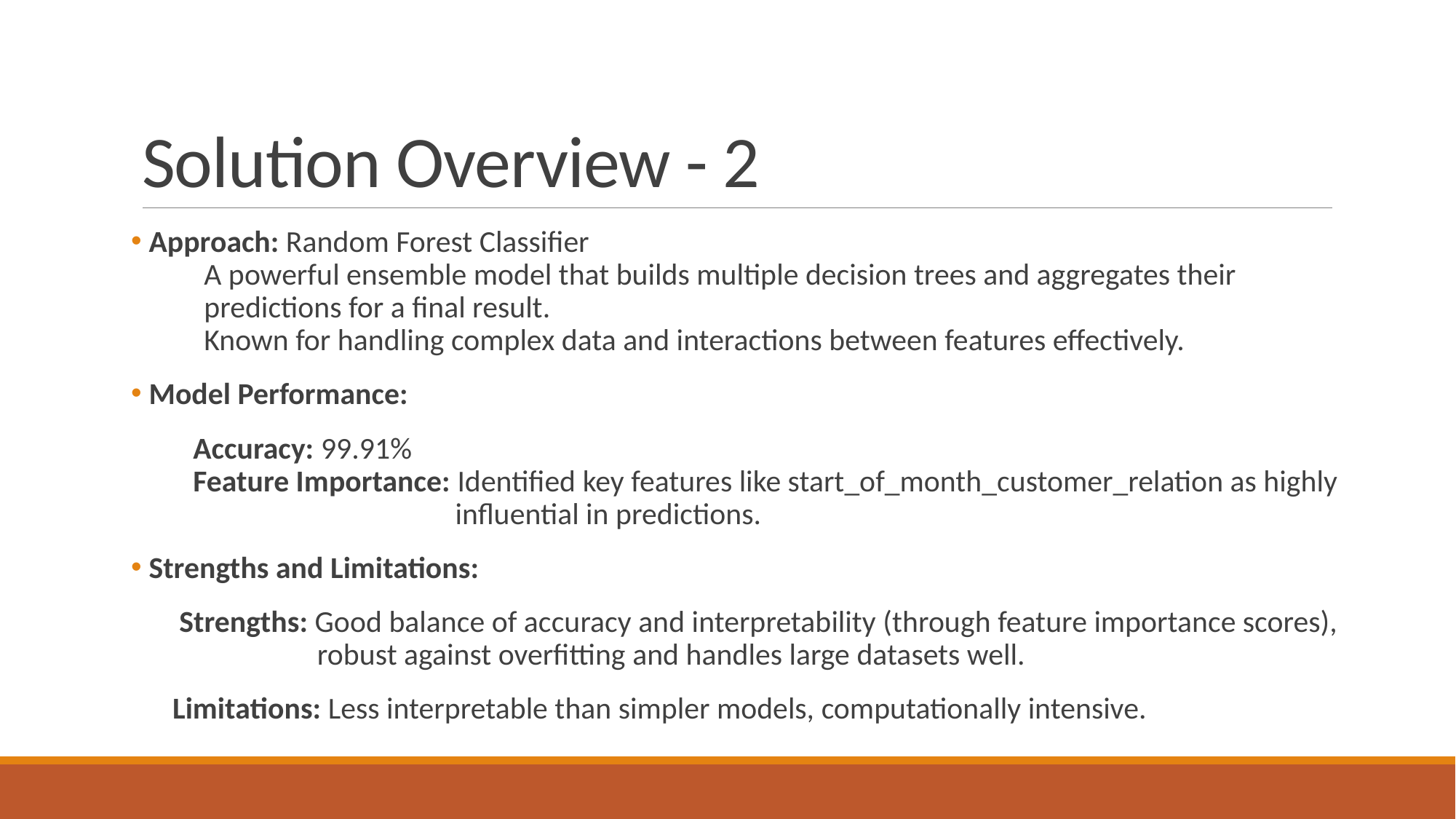

# Solution Overview - 2
 Approach: Random Forest Classifier
         A powerful ensemble model that builds multiple decision trees and aggregates their
         predictions for a final result.
         Known for handling complex data and interactions between features effectively.
 Model Performance:
         Accuracy: 99.91%
         Feature Importance: Identified key features like start_of_month_customer_relation as highly
                                               influential in predictions.
 Strengths and Limitations:
       Strengths: Good balance of accuracy and interpretability (through feature importance scores),
                           robust against overfitting and handles large datasets well.
      Limitations: Less interpretable than simpler models, computationally intensive.